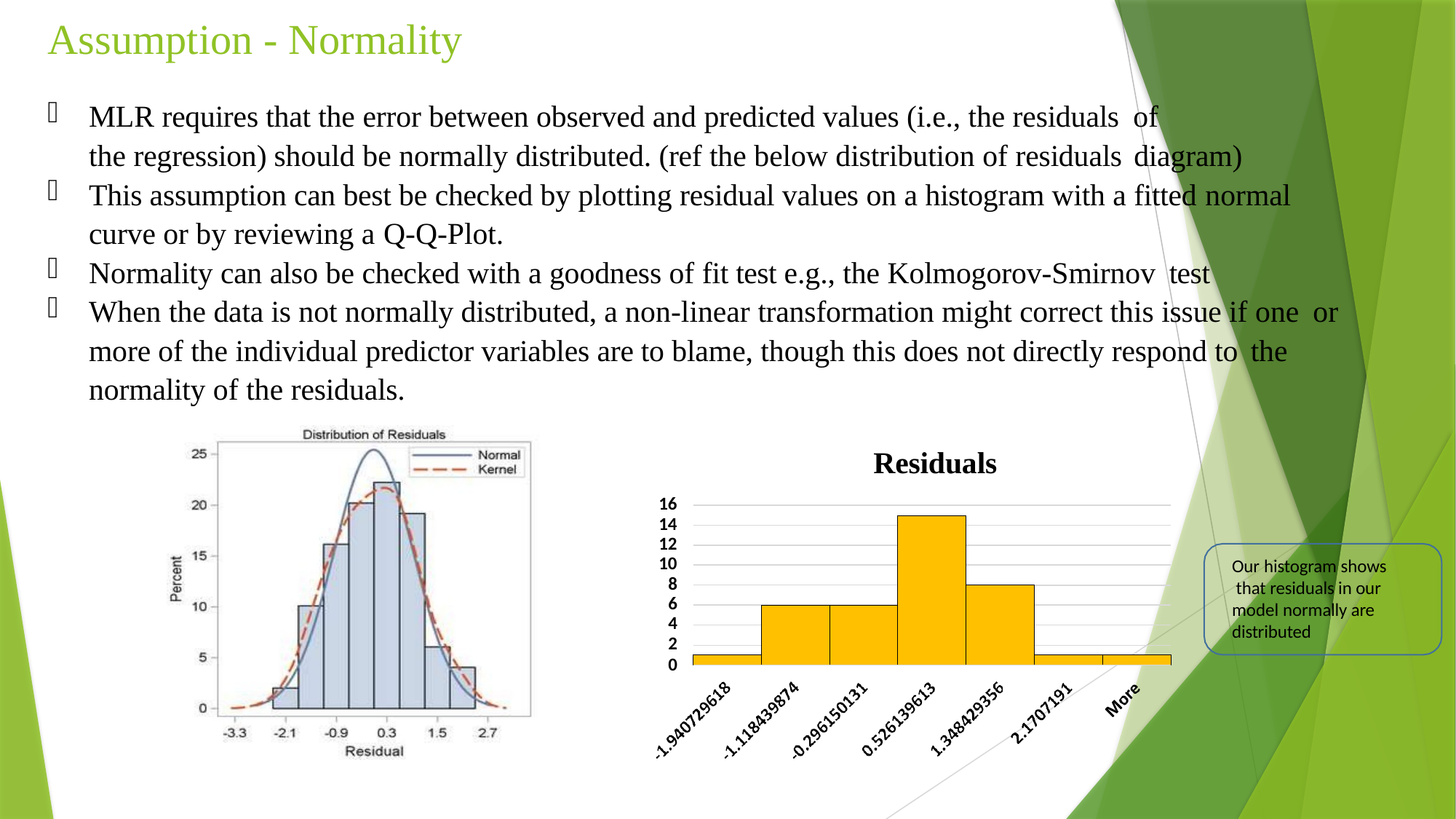

# Assumption - Normality
MLR requires that the error between observed and predicted values (i.e., the residuals of
the regression) should be normally distributed. (ref the below distribution of residuals diagram)
This assumption can best be checked by plotting residual values on a histogram with a fitted normal
curve or by reviewing a Q-Q-Plot.
Normality can also be checked with a goodness of fit test e.g., the Kolmogorov-Smirnov test
When the data is not normally distributed, a non-linear transformation might correct this issue if one or
more of the individual predictor variables are to blame, though this does not directly respond to the
normality of the residuals.

Residuals

16
14
12
10
8
6
4
2
0

Our histogram shows  that residuals in our  model normally are  distributed